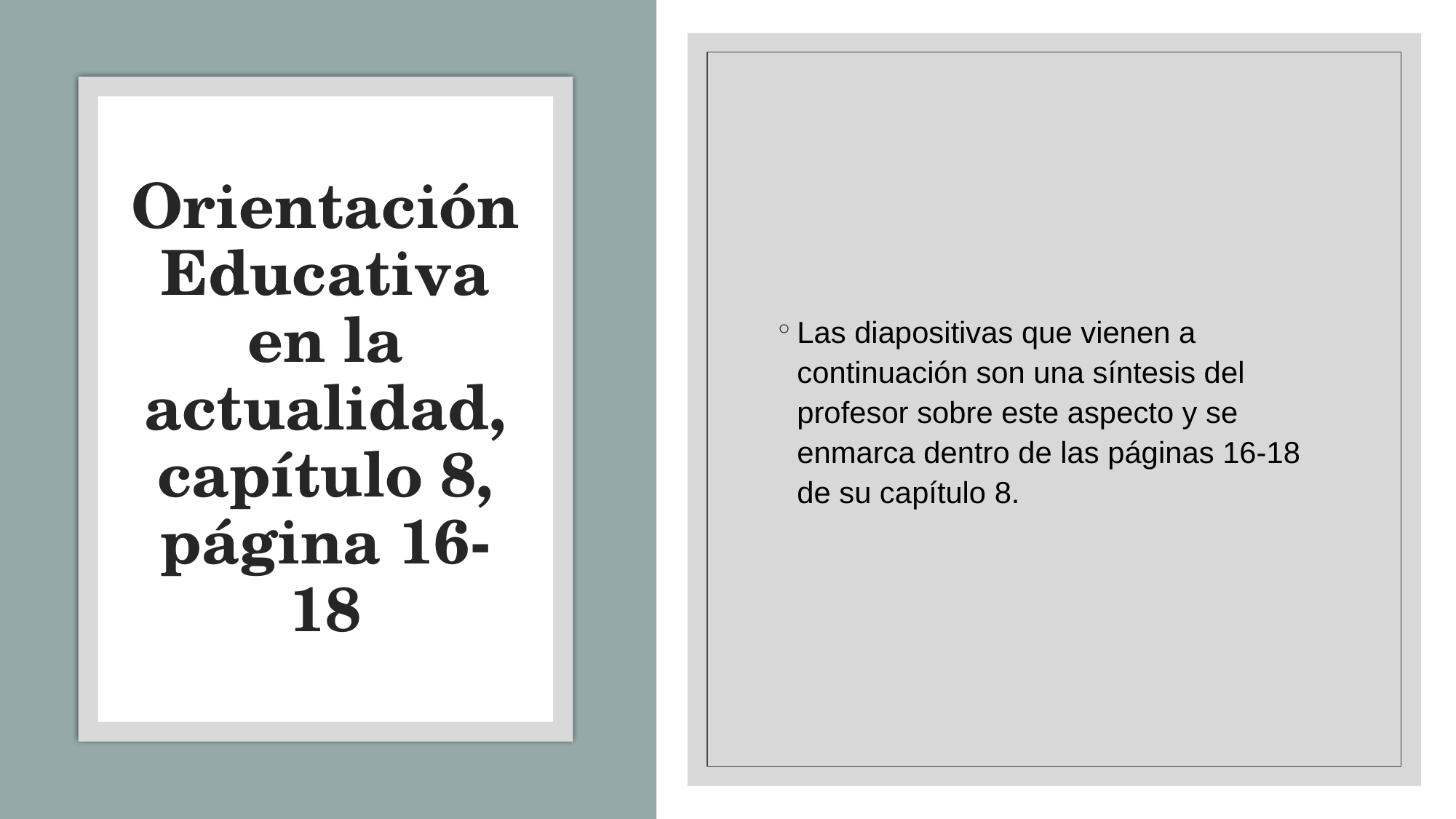

Las diapositivas que vienen a continuación son una síntesis del profesor sobre este aspecto y se enmarca dentro de las páginas 16-18 de su capítulo 8.
# Orientación Educativa en la actualidad, capítulo 8, página 16-18